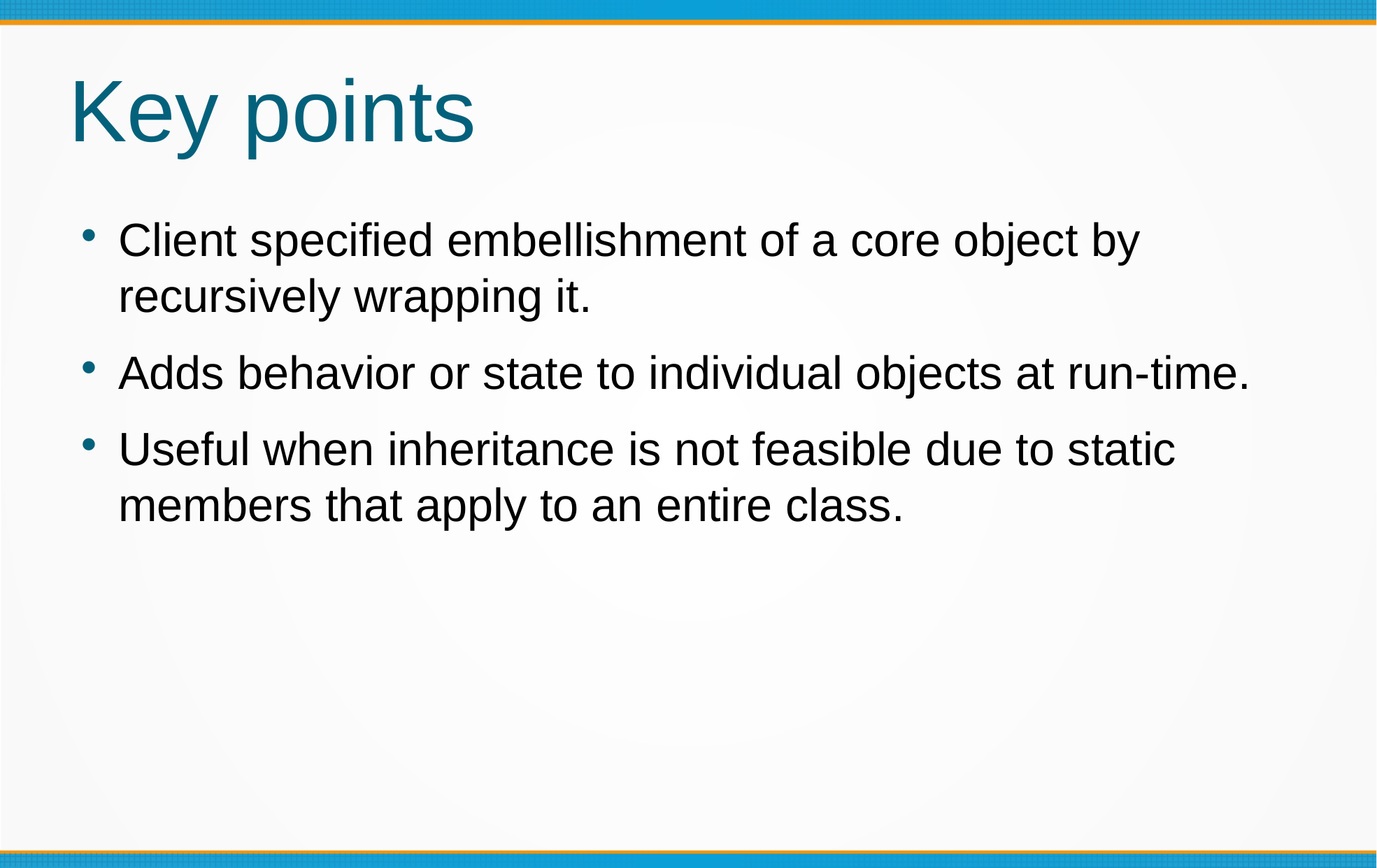

Key points
Client specified embellishment of a core object by recursively wrapping it.
Adds behavior or state to individual objects at run-time.
Useful when inheritance is not feasible due to static members that apply to an entire class.